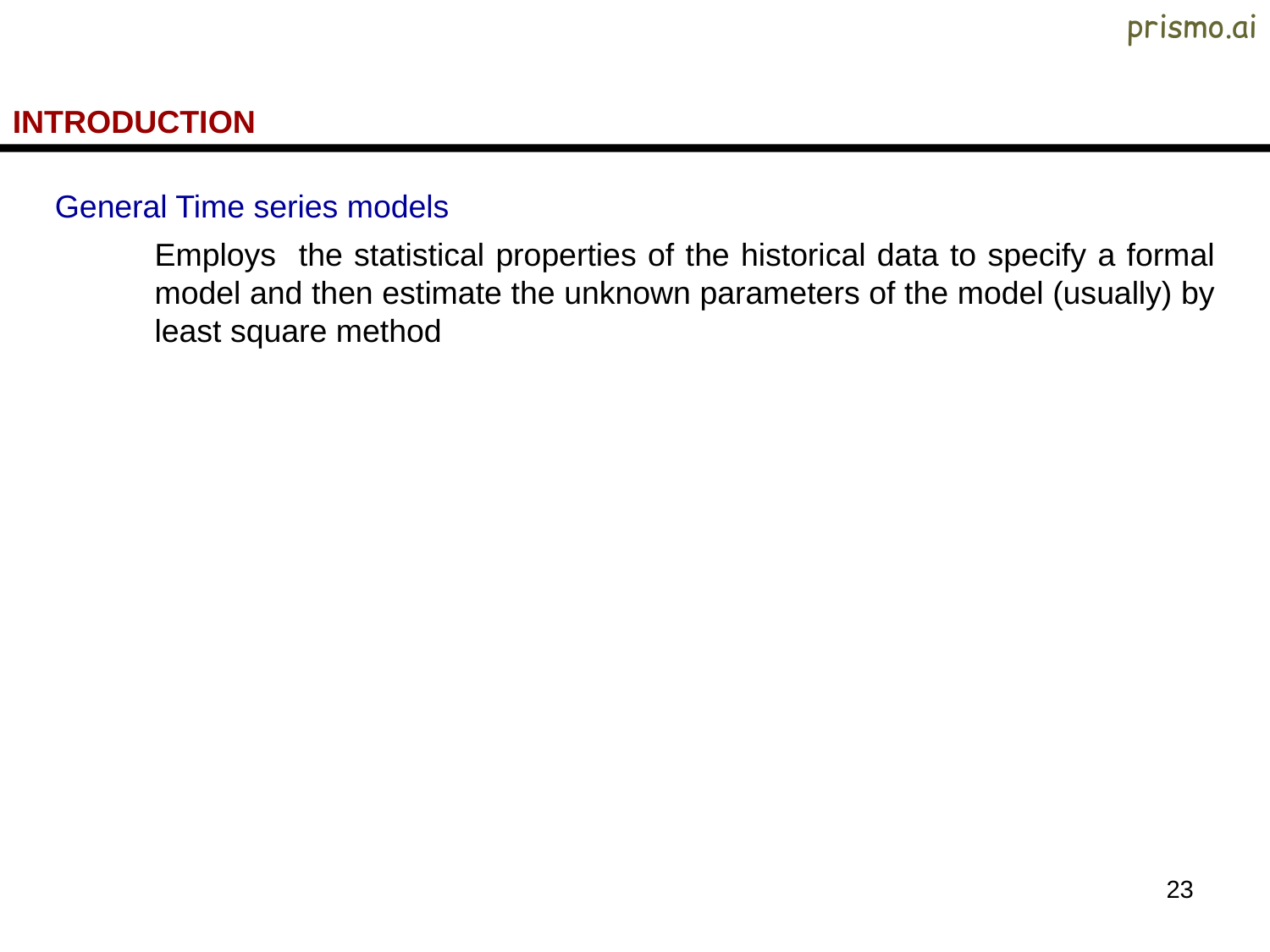

prismo.ai
INTRODUCTION

General Time series models
Employs  the statistical properties of the historical data to specify a formal model and then estimate the unknown parameters of the model (usually) by least square method

23